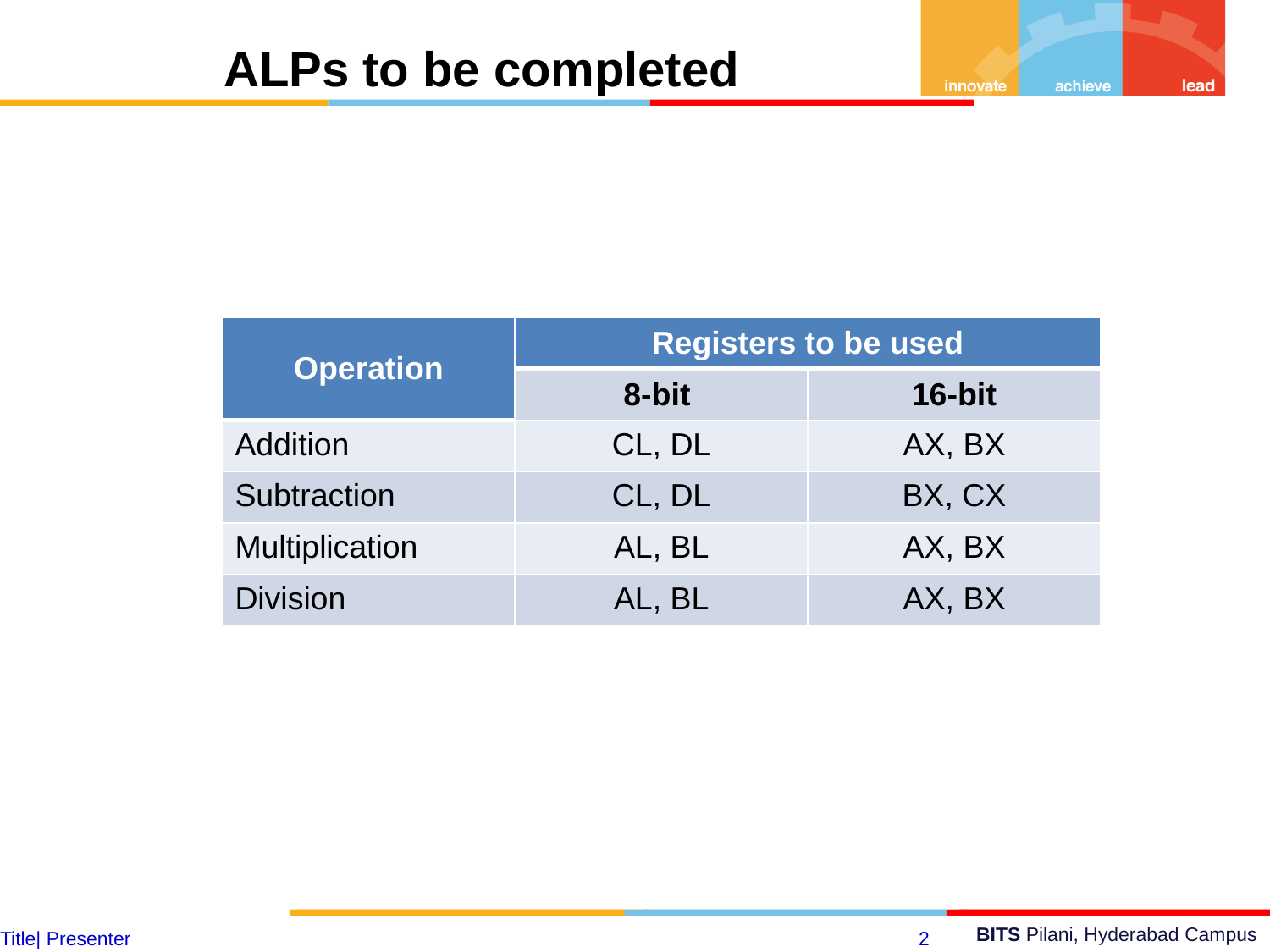

ALPs to be completed
| Operation | Registers to be used |  |
| --- | --- | --- |
|  | 8-bit | 16-bit |
| Addition | CL, DL | AX, BX |
| Subtraction | CL, DL | BX, CX |
| Multiplication | AL, BL | AX, BX |
| Division | AL, BL | AX, BX |